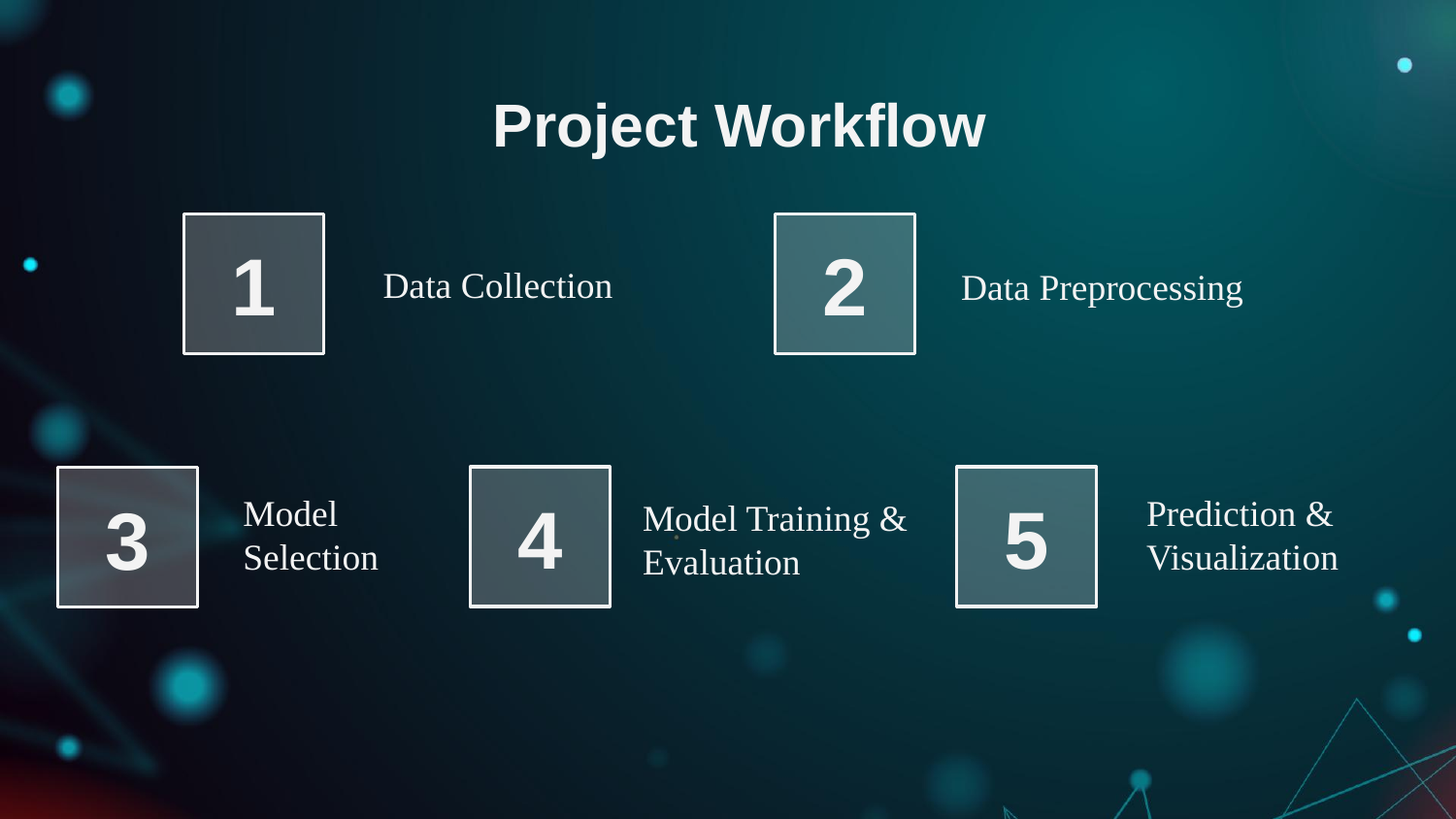

# Project Workflow
1
2
Data Collection
Data Preprocessing
4
5
3
Prediction & Visualization
Model Training & Evaluation
Model Selection